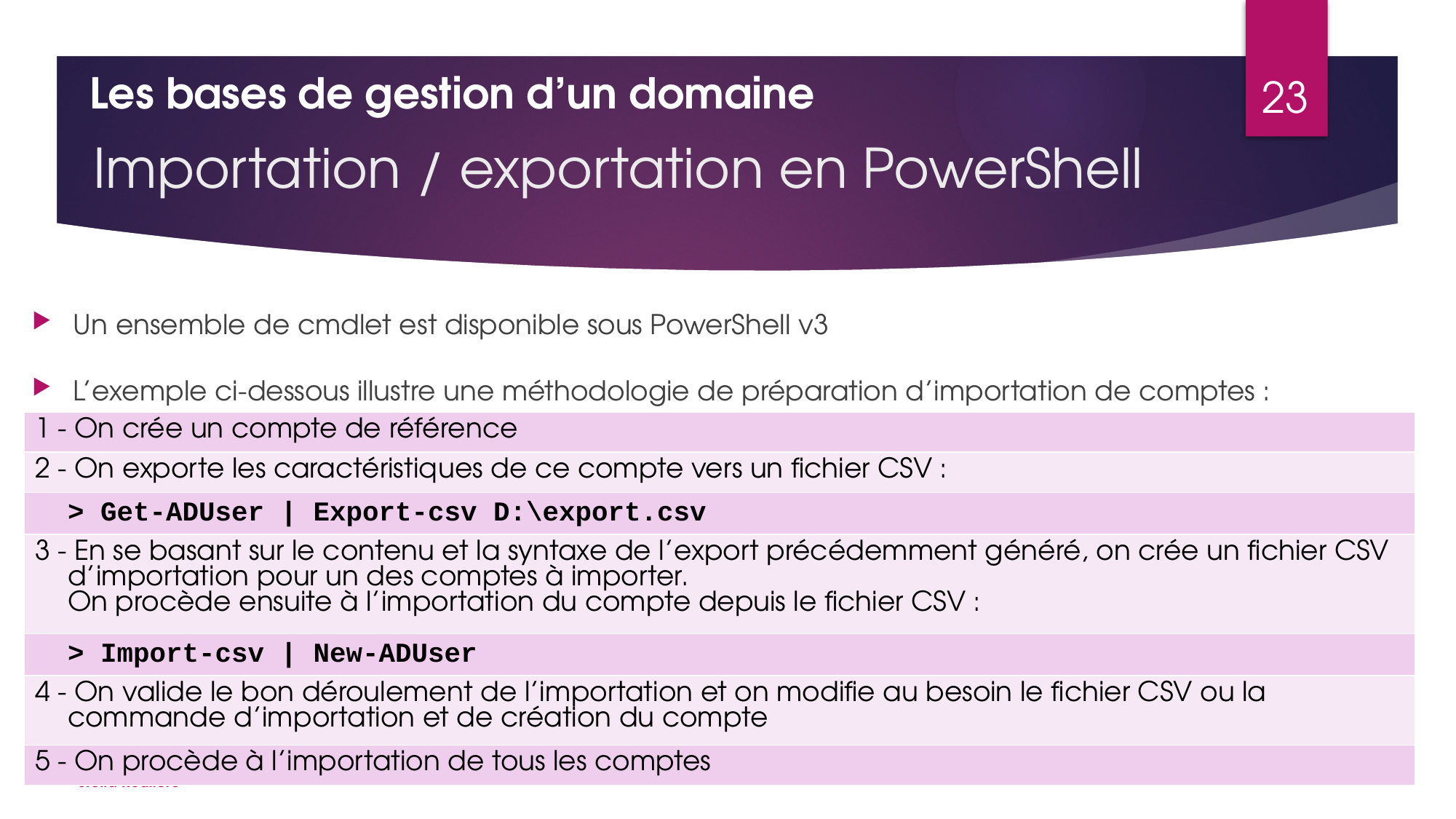

23
Les bases de gestion d’un domaine
# Importation / exportation en PowerShell
Un ensemble de cmdlet est disponible sous PowerShell v3
L’exemple ci-dessous illustre une méthodologie de préparation d’importation de comptes :
| 1 - On crée un compte de référence |
| --- |
| 2 - On exporte les caractéristiques de ce compte vers un fichier CSV : |
| > Get-ADUser | Export-csv D:\export.csv |
| 3 - En se basant sur le contenu et la syntaxe de l’export précédemment généré, on crée un fichier CSV d’importation pour un des comptes à importer. On procède ensuite à l’importation du compte depuis le fichier CSV : |
| > Import-csv | New-ADUser |
| 4 - On valide le bon déroulement de l’importation et on modifie au besoin le fichier CSV ou la commande d’importation et de création du compte |
| 5 - On procède à l’importation de tous les comptes |
Stella Roulière